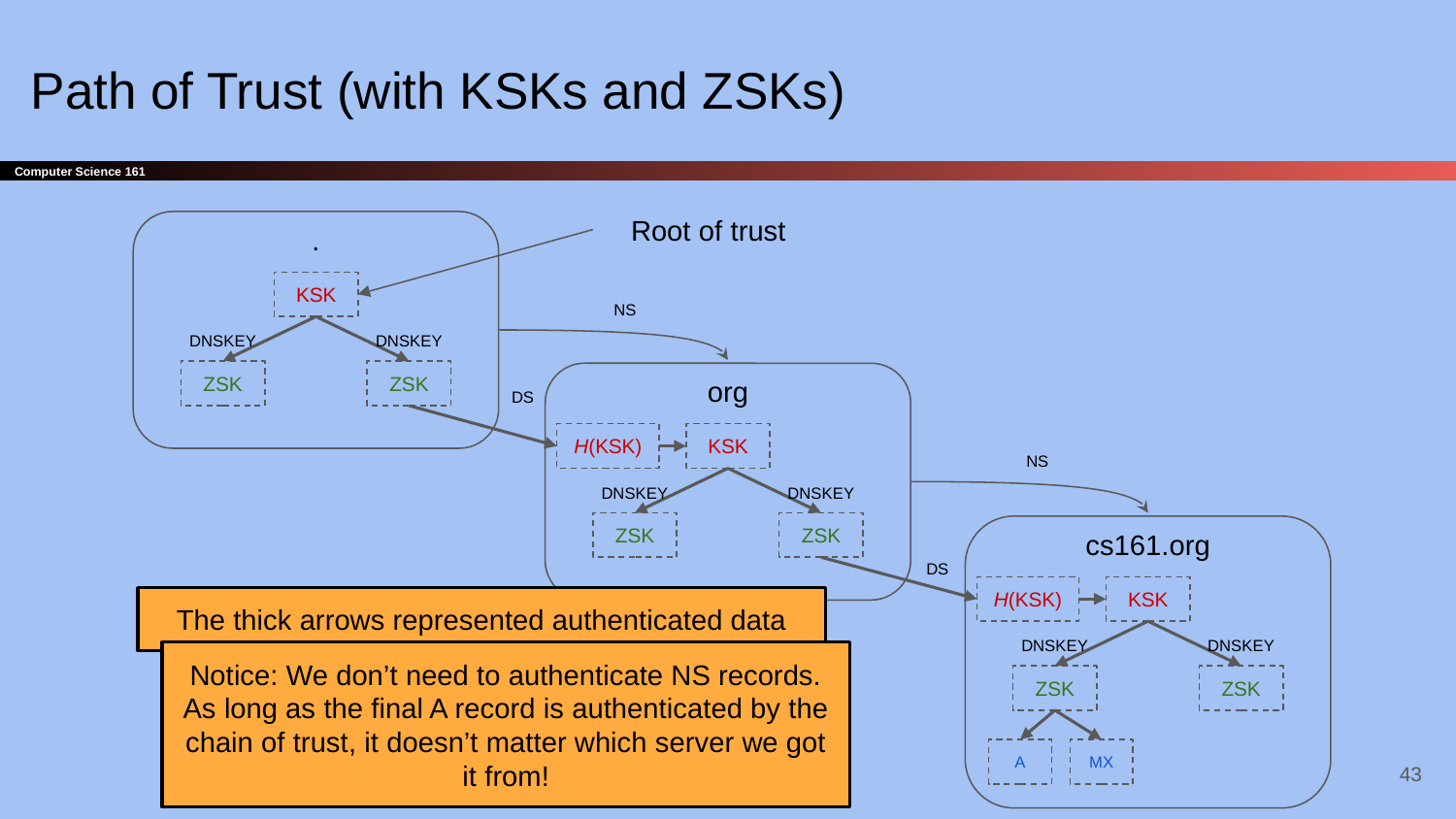

# Path of Trust (with KSKs and ZSKs)
Root of trust
.

KSK
NS
DNSKEY
DNSKEY
org
ZSK
ZSK

DS
H(KSK)
KSK
NS
DNSKEY
DNSKEY
ZSK
ZSK
cs161.org

DS
H(KSK)
KSK
The thick arrows represented authenticated data
DNSKEY
DNSKEY
Notice: We don’t need to authenticate NS records. As long as the final A record is authenticated by the chain of trust, it doesn’t matter which server we got it from!
ZSK
ZSK
A
MX
43